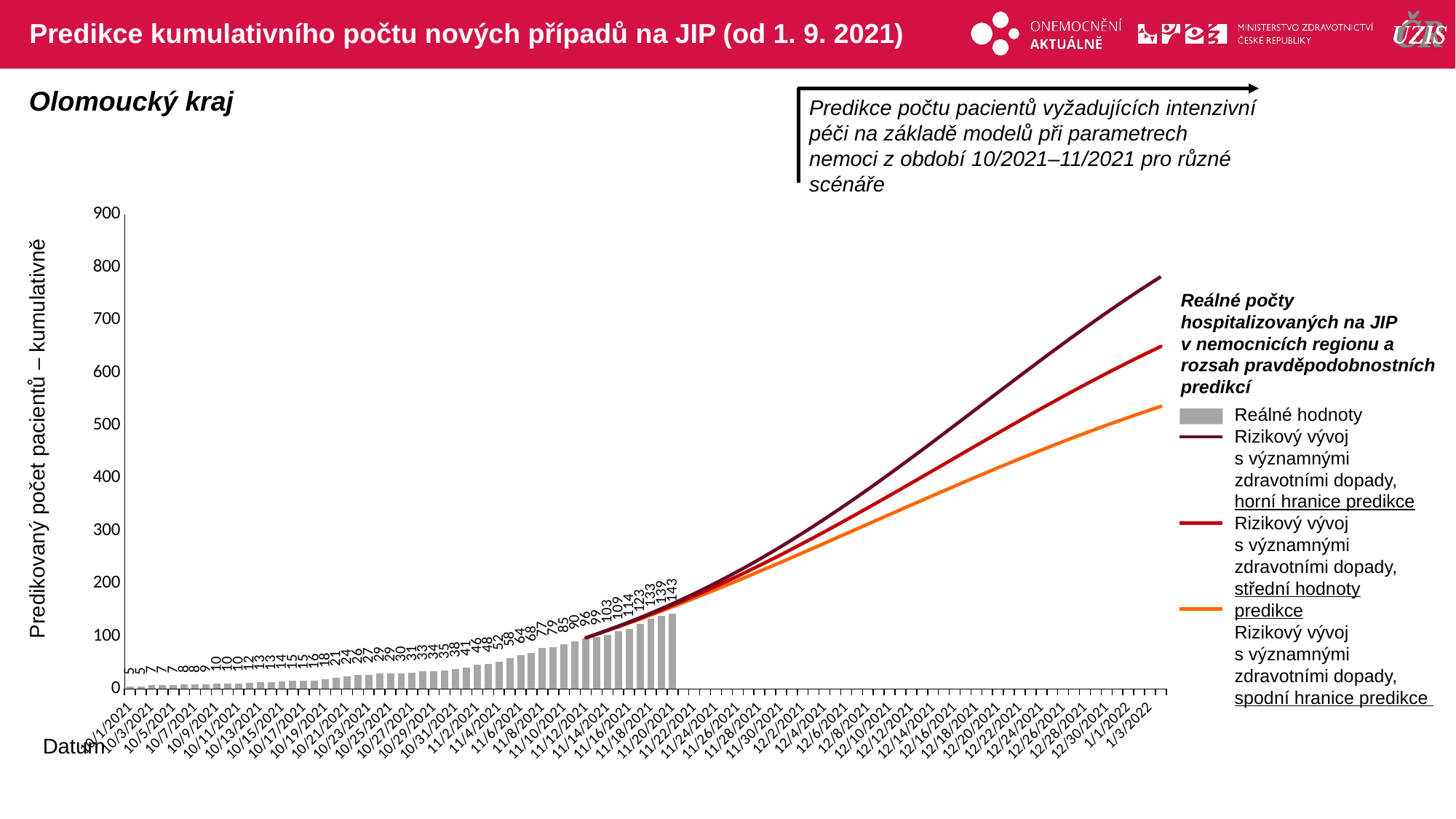

# Predikce kumulativního počtu nových případů na JIP (od 1. 9. 2021)
Olomoucký kraj
Predikce počtu pacientů vyžadujících intenzivní péči na základě modelů při parametrech nemoci z období 10/2021–11/2021 pro různé scénáře

### Chart

| Category |  |  |  |  |  |
|---|---|---|---|---|---|
| 44470 | 5.0 | None | None | None | None |
| 44471 | 5.0 | None | None | None | None |
| 44472 | 7.0 | None | None | None | None |
| 44473 | 7.0 | None | None | None | None |
| 44474 | 7.0 | None | None | None | None |
| 44475 | 8.0 | None | None | None | None |
| 44476 | 8.0 | None | None | None | None |
| 44477 | 9.0 | None | None | None | None |
| 44478 | 10.0 | None | None | None | None |
| 44479 | 10.0 | None | None | None | None |
| 44480 | 10.0 | None | None | None | None |
| 44481 | 12.0 | None | None | None | None |
| 44482 | 13.0 | None | None | None | None |
| 44483 | 13.0 | None | None | None | None |
| 44484 | 14.0 | None | None | None | None |
| 44485 | 15.0 | None | None | None | None |
| 44486 | 15.0 | None | None | None | None |
| 44487 | 16.0 | None | None | None | None |
| 44488 | 18.0 | None | None | None | None |
| 44489 | 21.0 | None | None | None | None |
| 44490 | 24.0 | None | None | None | None |
| 44491 | 26.0 | None | None | None | None |
| 44492 | 27.0 | None | None | None | None |
| 44493 | 29.0 | None | None | None | None |
| 44494 | 29.0 | None | None | None | None |
| 44495 | 30.0 | None | None | None | None |
| 44496 | 31.0 | None | None | None | None |
| 44497 | 33.0 | None | None | None | None |
| 44498 | 34.0 | None | None | None | None |
| 44499 | 35.0 | None | None | None | None |
| 44500 | 38.0 | None | None | None | None |
| 44501 | 41.0 | None | None | None | None |
| 44502 | 46.0 | None | None | None | None |
| 44503 | 48.0 | None | None | None | None |
| 44504 | 52.0 | None | None | None | None |
| 44505 | 58.0 | None | None | None | None |
| 44506 | 64.0 | None | None | None | None |
| 44507 | 68.0 | None | None | None | None |
| 44508 | 77.0 | None | None | None | None |
| 44509 | 79.0 | None | None | None | None |
| 44510 | 85.0 | None | None | None | None |
| 44511 | 90.0 | None | None | None | None |
| 44512 | 96.0 | None | 96.74025877718043 | 96.8275271099621 | 96.91529094158443 |
| 44513 | 99.0 | None | 103.62061936578507 | 103.83572340469101 | 104.05265991766116 |
| 44514 | 103.0 | None | 110.62585089036014 | 111.01629122922525 | 111.41136564555711 |
| 44515 | 109.0 | None | 117.71834625870314 | 118.3384779788558 | 118.9683055069172 |
| 44516 | 114.0 | None | 125.03018650524447 | 125.94088103155033 | 126.86955396170788 |
| 44517 | 123.0 | None | 132.49313190254995 | 133.7619276091852 | 135.0613249970366 |
| 44518 | 133.0 | None | 140.15360693969893 | 141.8541764104103 | 143.60357974253878 |
| 44519 | 139.0 | None | 147.9370910295354 | 150.1489078750234 | 152.4348086204312 |
| 44520 | 143.0 | None | 155.8111583486747 | 158.61892340639506 | 161.53457338500965 |
| 44521 | None | None | 163.8060351257219 | 167.29895285025148 | 170.94374941200402 |
| 44522 | None | None | 171.92318040463675 | 176.19456710223136 | 180.67374810184282 |
| 44523 | None | None | 180.1757206183125 | 185.32250930714451 | 190.74671391091104 |
| 44524 | None | None | 188.52075651955724 | 194.64330436819432 | 201.12840976451008 |
| 44525 | None | None | 196.96281792313613 | 204.1641696598435 | 211.83055424545614 |
| 44526 | None | None | 205.49585312510928 | 213.88120736916358 | 222.85319719553047 |
| 44527 | None | None | 214.1207508068579 | 223.79697263323357 | 234.20229811581095 |
| 44528 | None | None | 222.81721662402154 | 233.89241873131883 | 245.86171585150865 |
| 44529 | None | None | 231.5775794922102 | 244.16063274522187 | 257.82684437113363 |
| 44530 | None | None | 240.39670516714773 | 254.59673921172987 | 270.09446894575484 |
| 44531 | None | None | 249.2856610205012 | 265.2115759082572 | 282.6764247217818 |
| 44532 | None | None | 258.2278281834692 | 275.98793098268715 | 295.5559300787387 |
| 44533 | None | None | 267.21417704484764 | 286.9156388644776 | 308.72248087247806 |
| 44534 | None | None | 276.2374535938333 | 297.9857992979536 | 322.1660805035801 |
| 44535 | None | None | 285.2904103876684 | 309.18909972521897 | 335.87565056226094 |
| 44536 | None | None | 294.36584416043706 | 320.5158772538785 | 349.83910305952566 |
| 44537 | None | None | 303.45639945416826 | 331.9558612996819 | 364.042992488215 |
| 44538 | None | None | 312.5546063192727 | 343.49823664656344 | 378.4725984759311 |
| 44539 | None | None | 321.65290977385416 | 355.13169245111743 | 393.11199045142587 |
| 44540 | None | None | 330.74370461529475 | 366.84448212188477 | 407.9441139232604 |
| 44541 | None | None | 339.8193595799615 | 378.62446880324933 | 422.9508614648459 |
| 44542 | None | None | 348.87232282549434 | 390.4592895355033 | 438.113312158078 |
| 44543 | None | None | 357.89515270597957 | 402.33641541463953 | 453.41183453280473 |
| 44544 | None | None | 366.88051486953043 | 414.2431676425723 | 468.82613625896823 |
| 44545 | None | None | 375.8211844880136 | 426.1667438972172 | 484.3353339680757 |
| 44546 | None | None | 384.7100756170366 | 438.0942835167074 | 499.9180793087263 |
| 44547 | None | None | 393.5402519361931 | 450.012907877471 | 515.5526552422195 |
| 44548 | None | None | 402.30495931070953 | 461.90979193437676 | 531.2171173220302 |
| 44549 | None | None | 410.99765133461636 | 473.77222666564927 | 546.8894251474937 |
| 44550 | None | None | 419.612012139473 | 485.5876786719777 | 562.547572386927 |
| 44551 | None | None | 428.1419691452891 | 497.34383584621963 | 578.1696990478888 |
| 44552 | None | None | 436.58169798734605 | 509.0286422228256 | 593.7341897550382 |
| 44553 | None | None | 444.9256365904609 | 520.6303451623991 | 609.2197882810656 |
| 44554 | None | None | 453.1684942587165 | 532.1375348511979 | 624.605700588654 |
| 44555 | None | None | 461.30526076655434 | 543.5391831597658 | 639.8716955626068 |
| 44556 | None | None | 469.33121298074695 | 554.8246779002352 | 654.9981972085795 |
| 44557 | None | None | 477.24192412673665 | 565.9838595894429 | 669.9663774812905 |
| 44558 | None | None | 485.0332701083526 | 577.0070525577812 | 684.7582381420507 |
| 44559 | None | None | 492.7014312571276 | 587.8850882297356 | 699.3566785408065 |
| 44560 | None | None | 500.2428914176723 | 598.6093230499001 | 713.7455522610672 |
| 44561 | None | None | 507.6544399391658 | 609.1716586419609 | 727.909722540715 |
| 44562 | None | None | 514.9331705382933 | 619.5645557597378 | 741.8351049734159 |
| 44563 | None | None | 522.0764794641407 | 629.7810453686748 | 755.5087019194613 |
| 44564 | None | None | 529.0820622130186 | 639.8147357854643 | 768.9186271639197 |
| 44565 | None | None | 535.9479166706342 | 649.6598189354306 | 782.0541250574962 |
Reálné počty hospitalizovaných na JIP v nemocnicích regionu a rozsah pravděpodobnostních predikcí
Reálné hodnoty
Rizikový vývoj s významnými zdravotními dopady, horní hranice predikce Rizikový vývoj s významnými zdravotními dopady, střední hodnoty predikce
Rizikový vývoj s významnými zdravotními dopady, spodní hranice predikce

Predikovaný počet pacientů – kumulativně
Datum